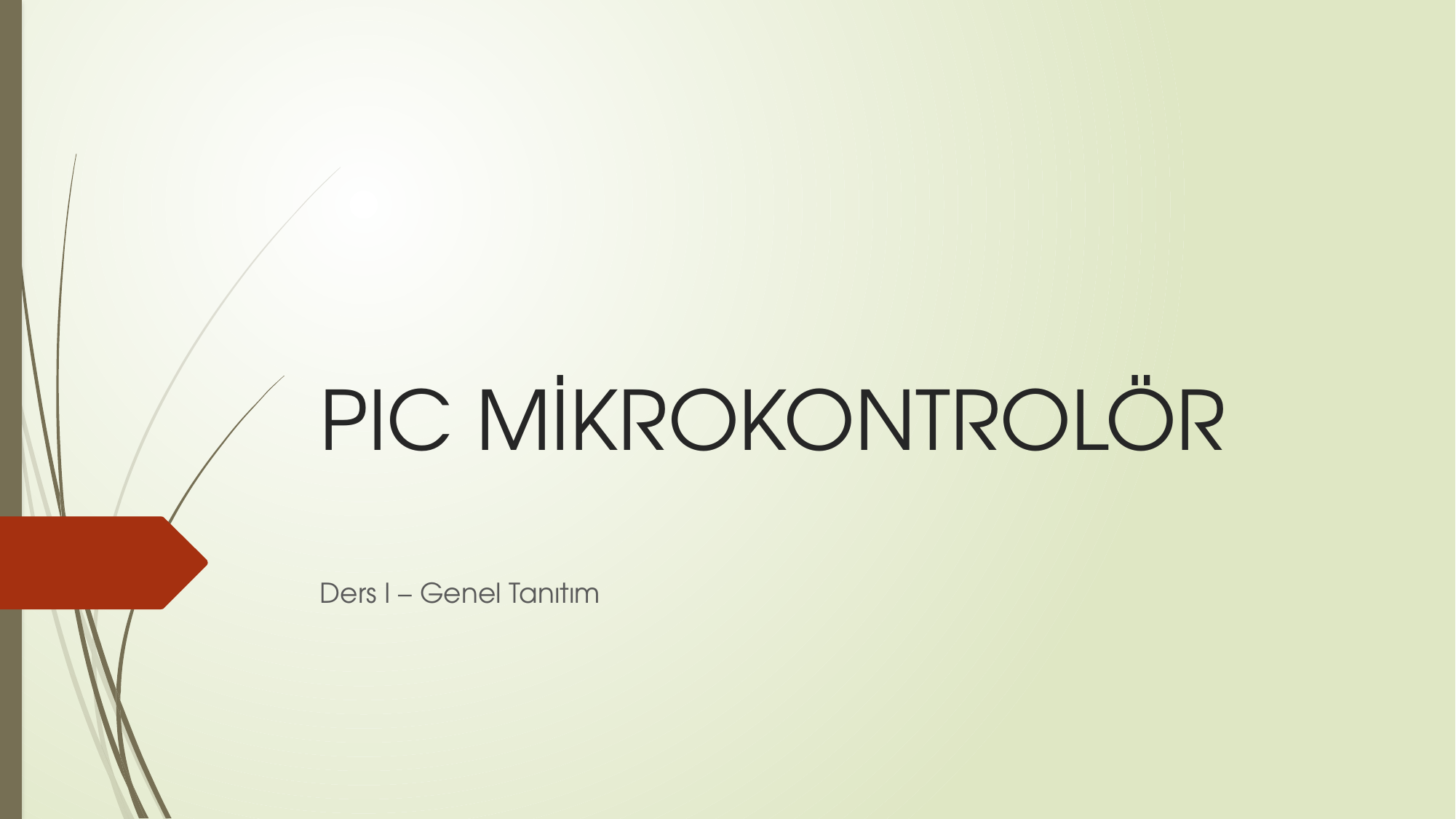

# PIC MİKROKONTROLÖR
Ders I – Genel Tanıtım